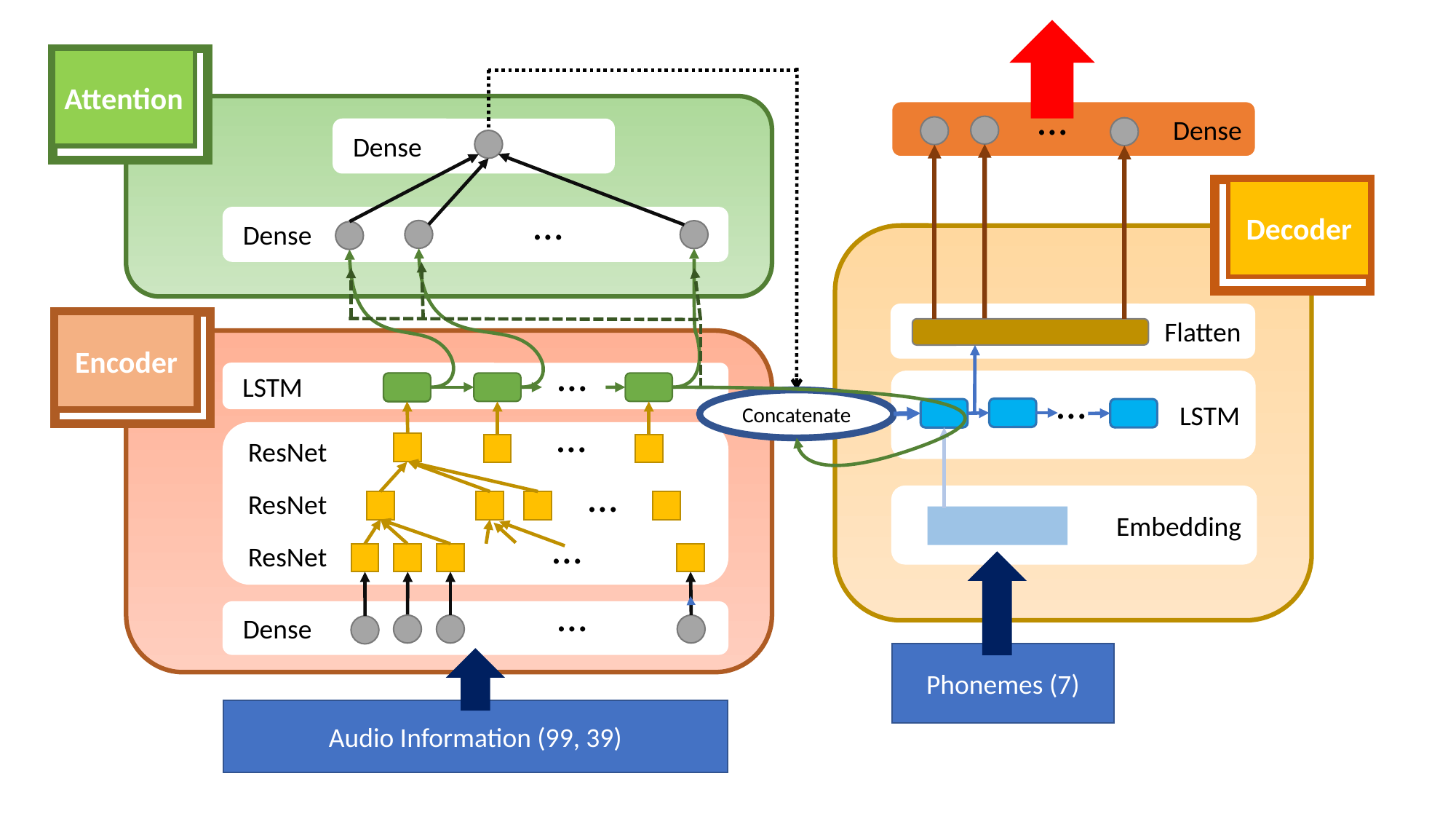

Attention
…

Dense

 Dense

Decoder
…
 Dense

Flatten

Encoder

…
 LSTM
…
 LSTM

Concatenate

…
 ResNet

 ResNet

 ResNet

…
 Embedding

…

…
 Dense

Phonemes (7)

Audio Information (99, 39)